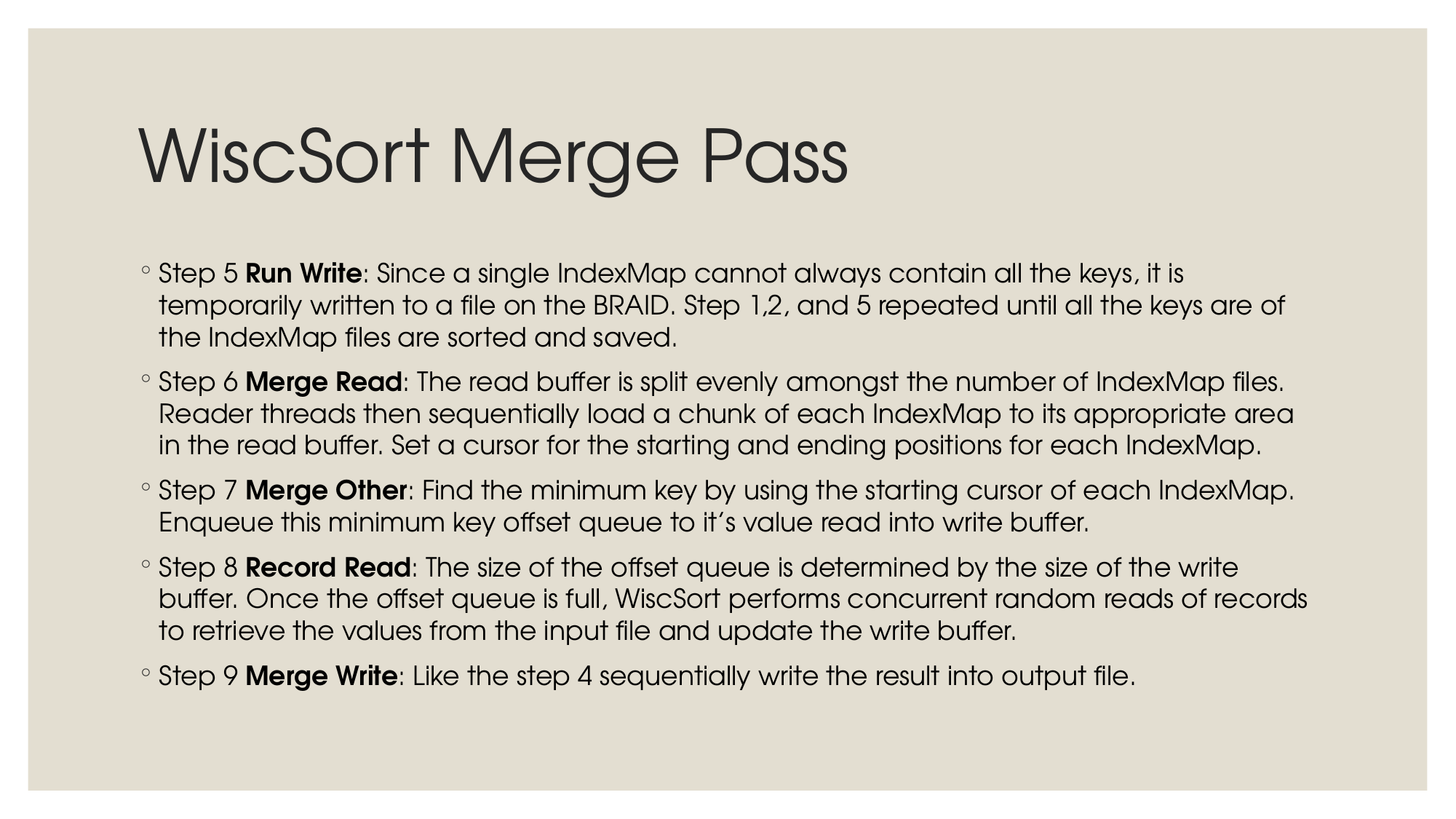

# WiscSort Merge Pass
Step 5 Run Write: Since a single IndexMap cannot always contain all the keys, it is temporarily written to a file on the BRAID. Step 1,2, and 5 repeated until all the keys are of the IndexMap files are sorted and saved.
Step 6 Merge Read: The read buffer is split evenly amongst the number of IndexMap files. Reader threads then sequentially load a chunk of each IndexMap to its appropriate area in the read buffer. Set a cursor for the starting and ending positions for each IndexMap.
Step 7 Merge Other: Find the minimum key by using the starting cursor of each IndexMap. Enqueue this minimum key offset queue to it’s value read into write buffer.
Step 8 Record Read: The size of the offset queue is determined by the size of the write buffer. Once the offset queue is full, WiscSort performs concurrent random reads of records to retrieve the values from the input file and update the write buffer.
Step 9 Merge Write: Like the step 4 sequentially write the result into output file.